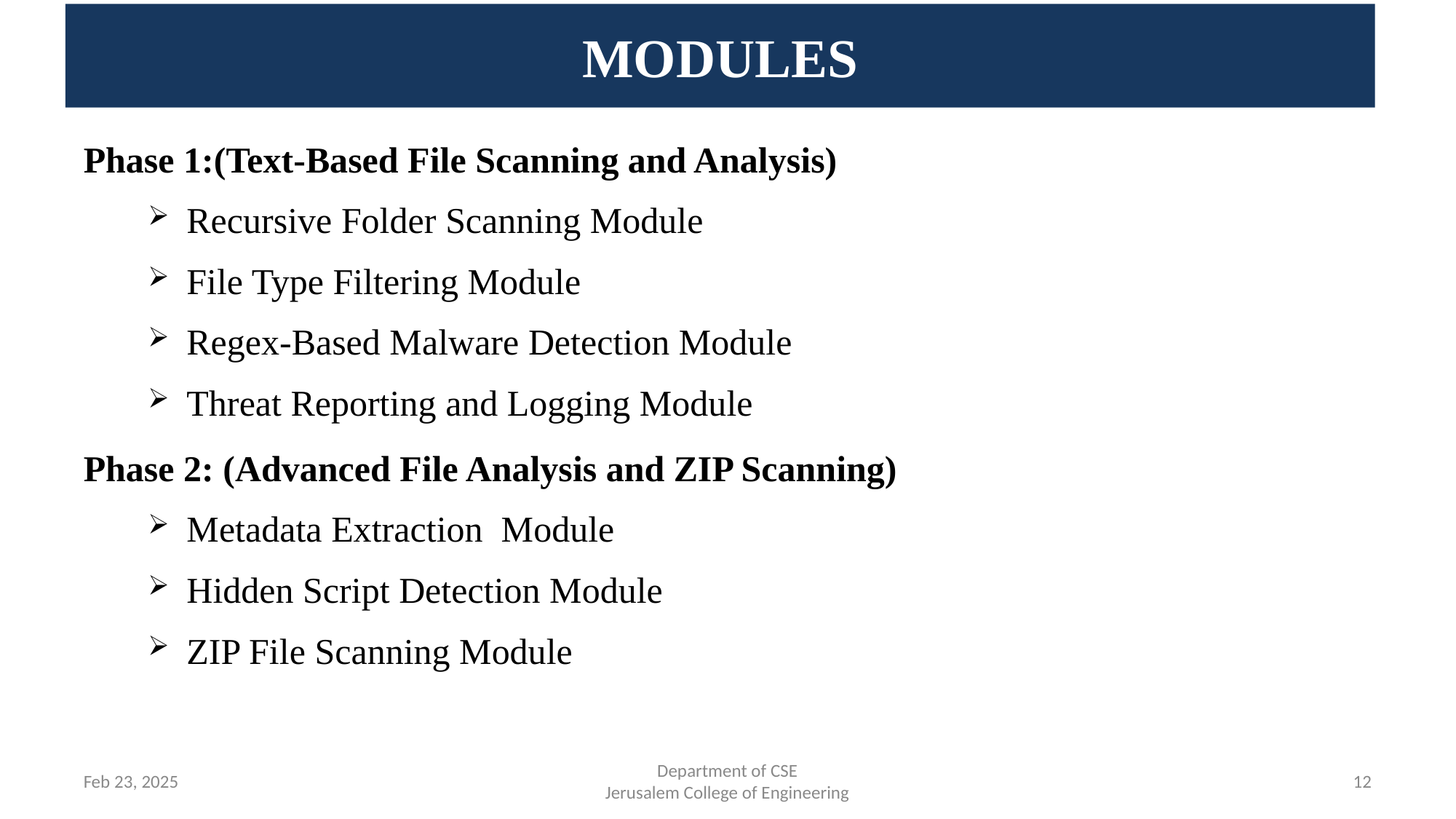

# MODULES
Phase 1:(Text-Based File Scanning and Analysis)
Recursive Folder Scanning Module
File Type Filtering Module
Regex-Based Malware Detection Module
Threat Reporting and Logging Module
Phase 2: (Advanced File Analysis and ZIP Scanning)
Metadata Extraction  Module
Hidden Script Detection Module
ZIP File Scanning Module
Feb 23, 2025
Department of CSE
Jerusalem College of Engineering
12